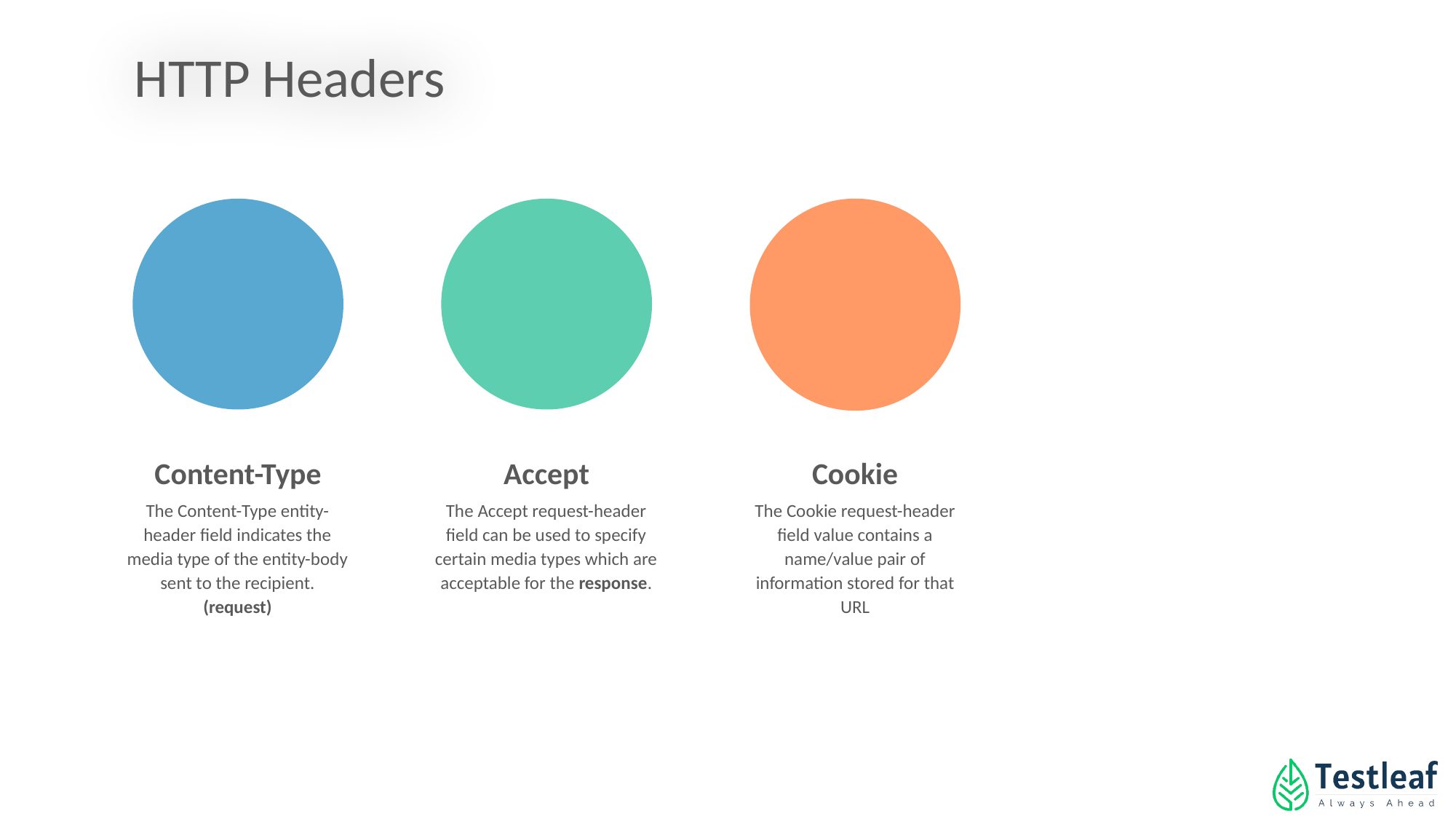

HTTP Headers

Content-Type
Accept
Cookie
The Content-Type entity-header field indicates the media type of the entity-body sent to the recipient. (request)

The Accept request-header field can be used to specify certain media types which are acceptable for the response.
The Cookie request-header field value contains a name/value pair of information stored for that URL